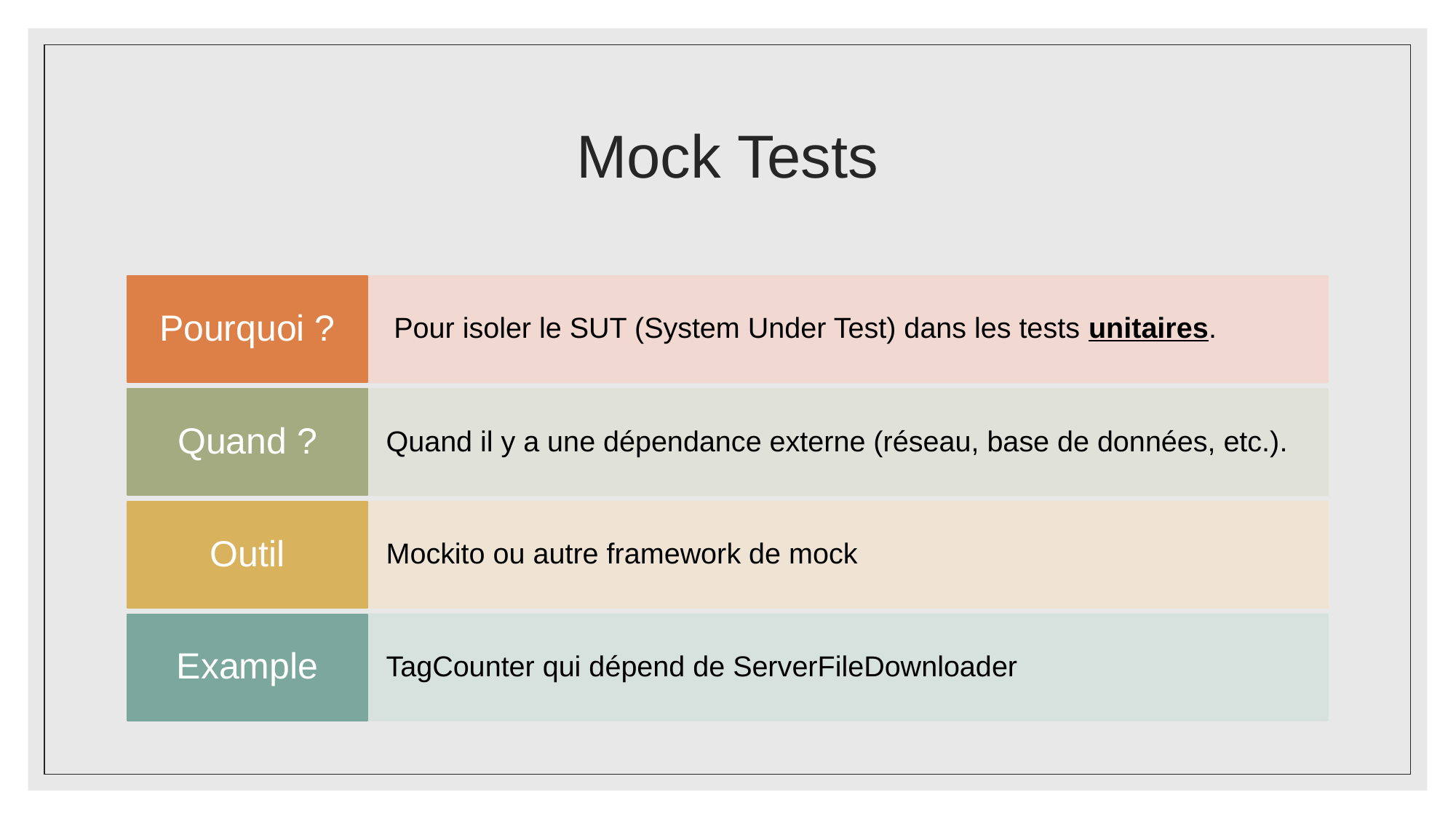

# Mock Tests
 Pour isoler le SUT (System Under Test) dans les tests unitaires.
Pourquoi ?
Quand il y a une dépendance externe (réseau, base de données, etc.).
Quand ?
Mockito ou autre framework de mock
Outil
TagCounter qui dépend de ServerFileDownloader
Example